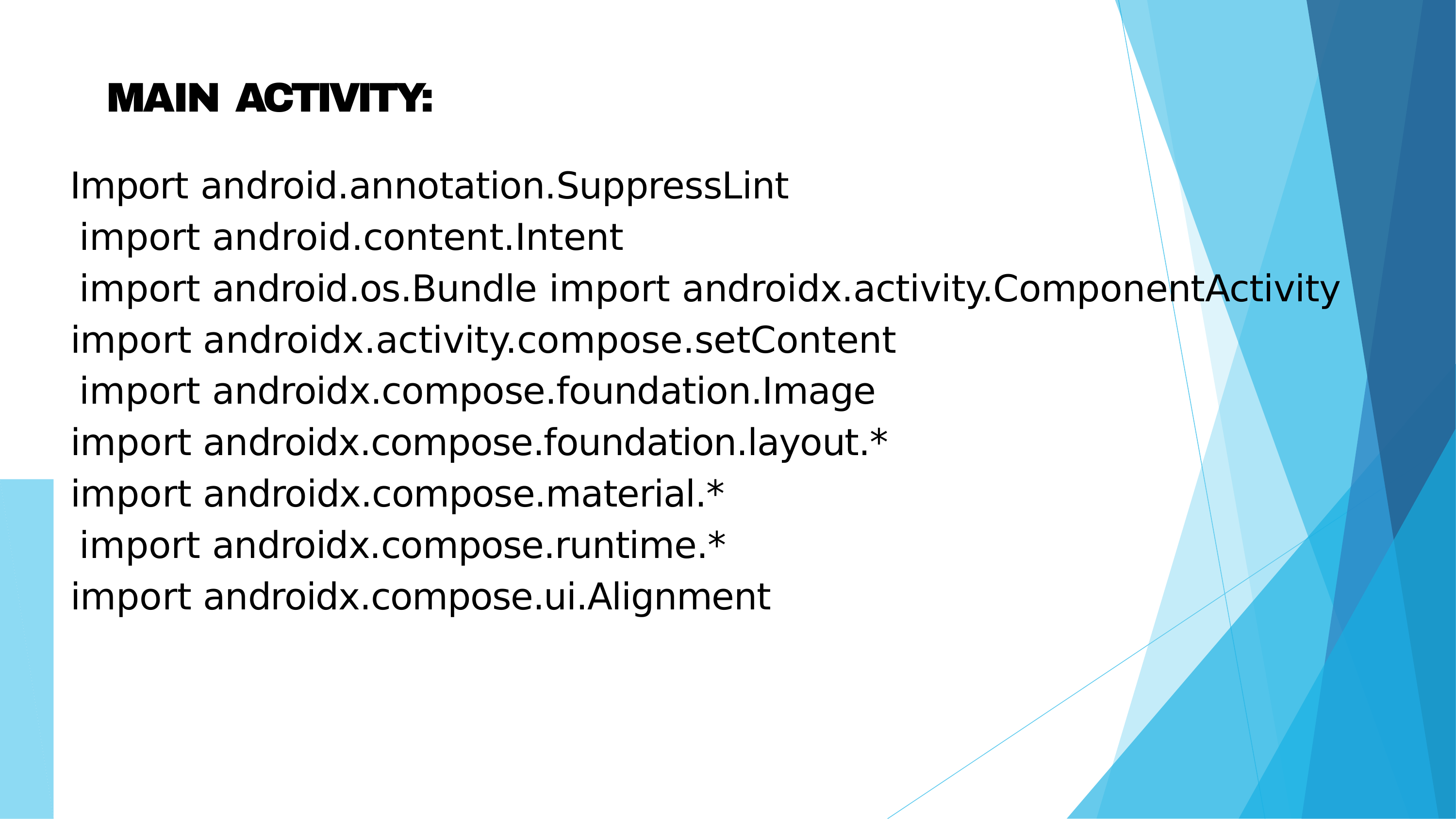

# MAIN ACTIVITY:
Import android.annotation.SuppressLint import android.content.Intent
import android.os.Bundle import androidx.activity.ComponentActivity import androidx.activity.compose.setContent
import androidx.compose.foundation.Image import androidx.compose.foundation.layout.* import androidx.compose.material.*
import androidx.compose.runtime.* import androidx.compose.ui.Alignment